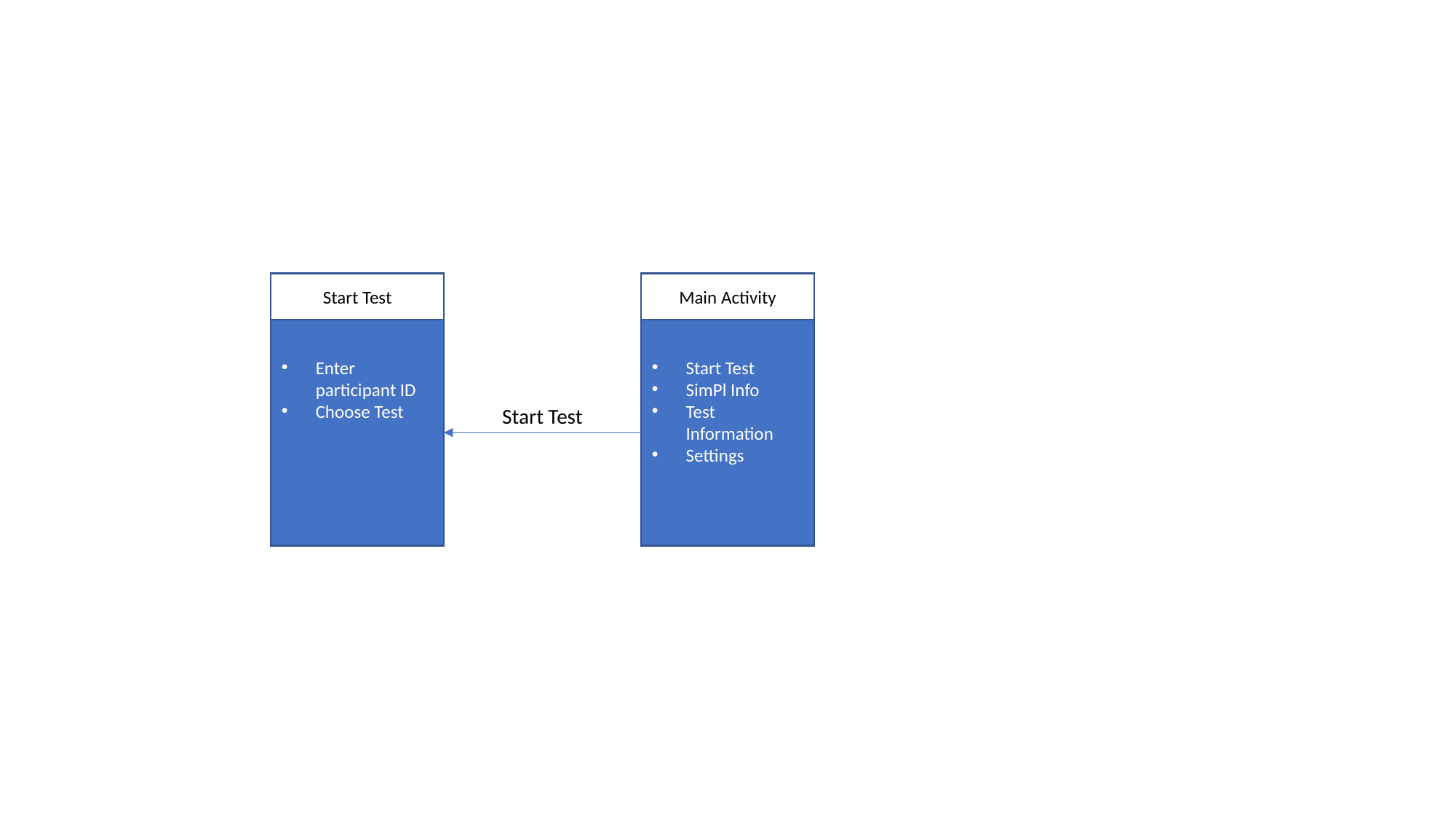

Start Test
Enter participant ID
Choose Test

Main Activity
Start Test
SimPl Info
Test Information
Settings

Start Test